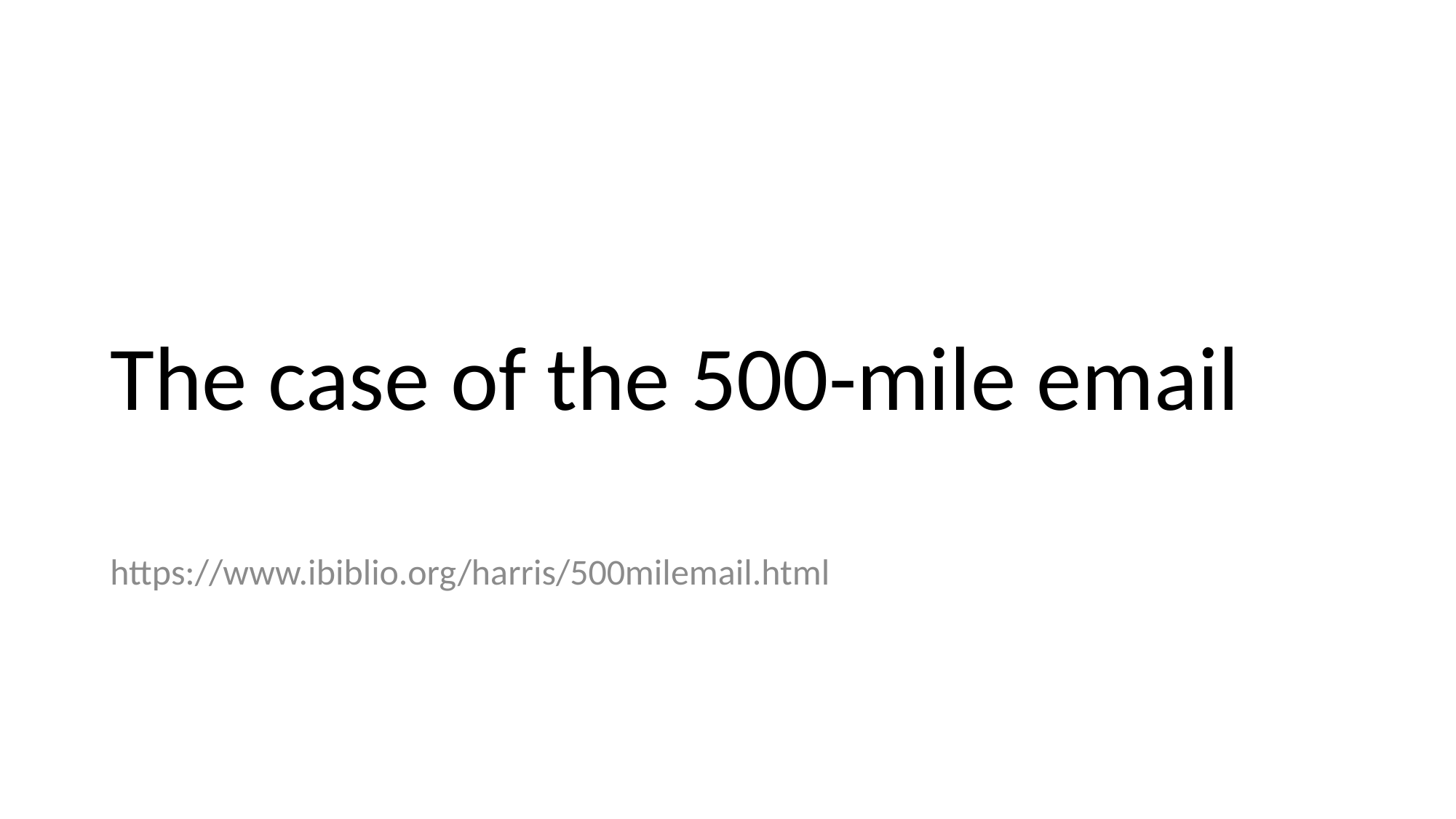

# The case of the 500-mile email
https://www.ibiblio.org/harris/500milemail.html